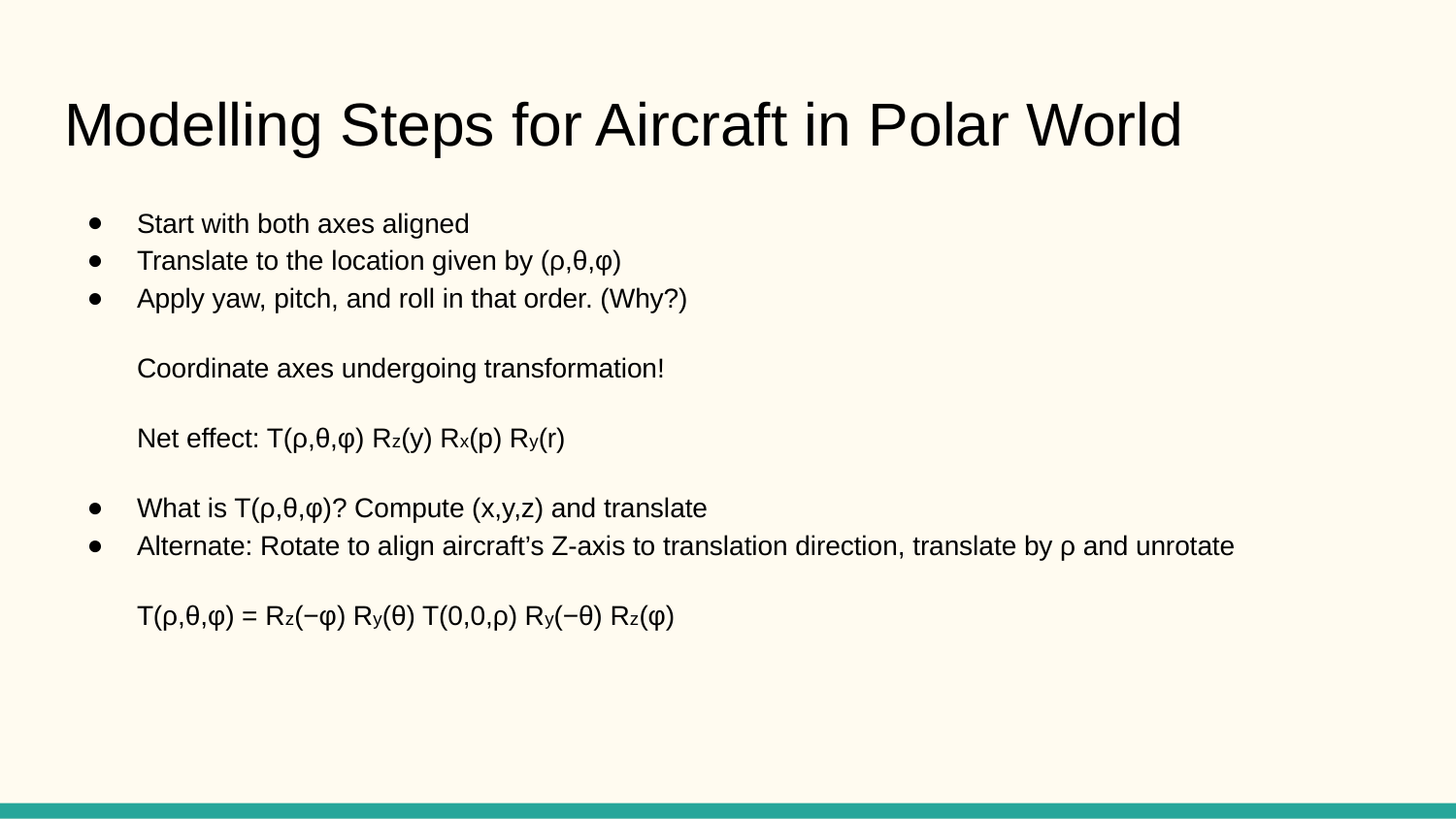

# Modelling Steps for Aircraft in Polar World
Start with both axes aligned
Translate to the location given by (ρ,θ,φ)
Apply yaw, pitch, and roll in that order. (Why?)
Coordinate axes undergoing transformation!
Net effect: T(ρ,θ,φ) Rz(y) Rx(p) Ry(r)
What is T(ρ,θ,φ)? Compute (x,y,z) and translate
Alternate: Rotate to align aircraft’s Z-axis to translation direction, translate by ρ and unrotate
T(ρ,θ,φ) = Rz(−φ) Ry(θ) T(0,0,ρ) Ry(−θ) Rz(φ)